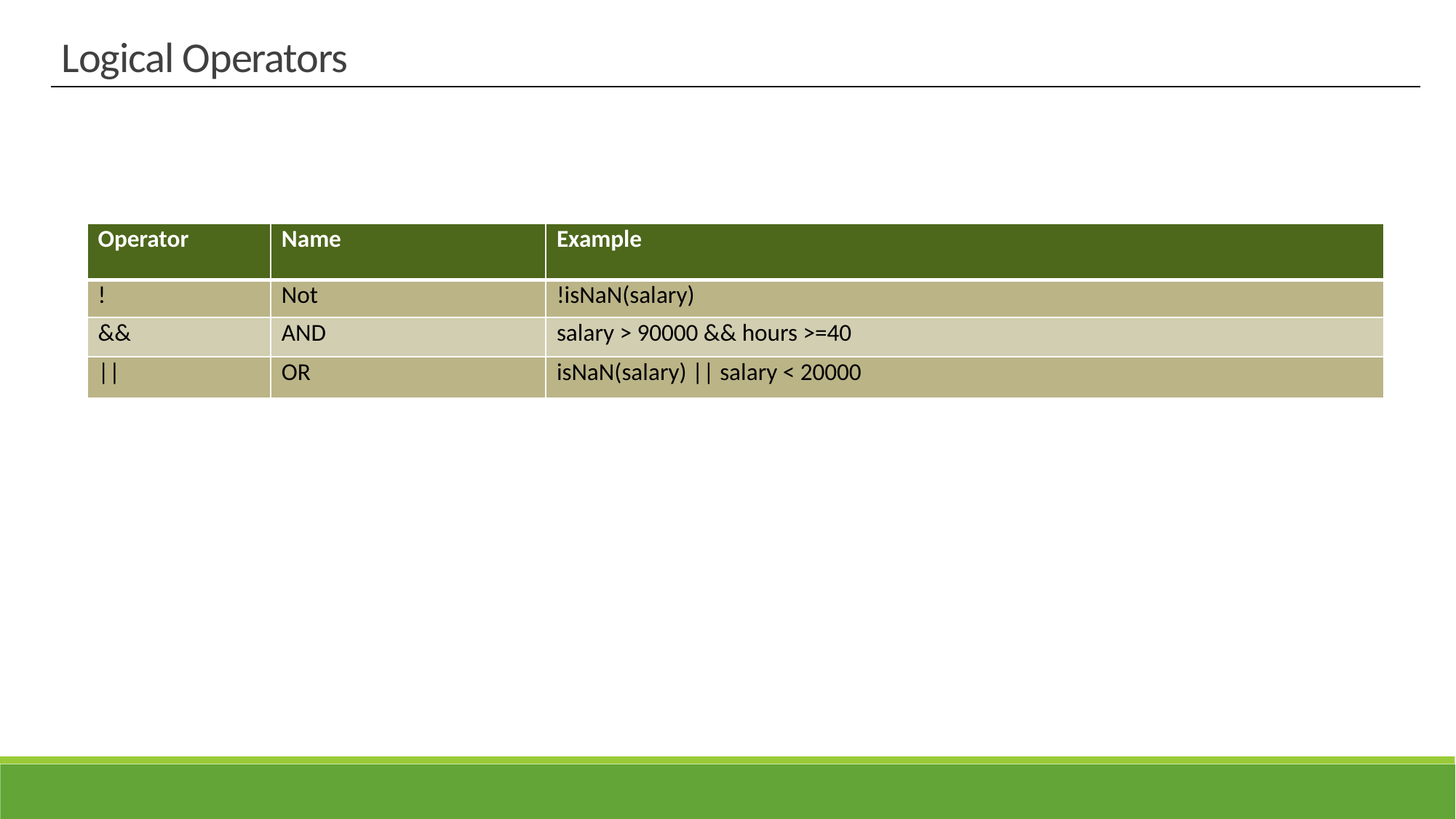

Logical Operators
| Operator | Name | Example |
| --- | --- | --- |
| ! | Not | !isNaN(salary) |
| && | AND | salary > 90000 && hours >=40 |
| || | OR | isNaN(salary) || salary < 20000 |